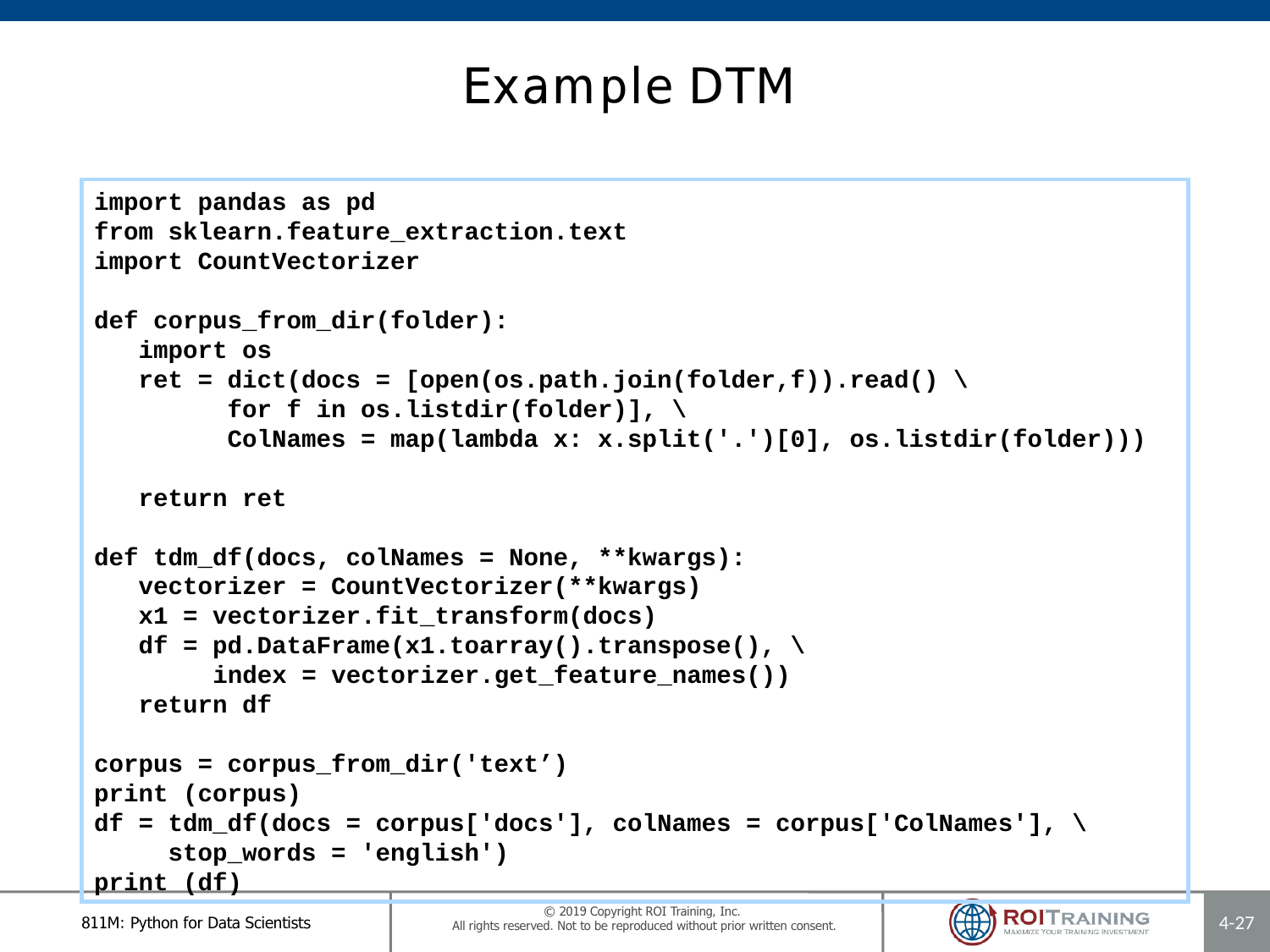

# Example DTM
import pandas as pd
from sklearn.feature_extraction.text
import CountVectorizer

def corpus_from_dir(folder):
   import os
   ret = dict(docs = [open(os.path.join(folder,f)).read() \
         for f in os.listdir(folder)], \
         ColNames = map(lambda x: x.split('.')[0], os.listdir(folder)))
   return ret

def tdm_df(docs, colNames = None, **kwargs):
   vectorizer = CountVectorizer(**kwargs)
   x1 = vectorizer.fit_transform(docs)
   df = pd.DataFrame(x1.toarray().transpose(), \
        index = vectorizer.get_feature_names())
   return df

corpus = corpus_from_dir('text’)
print (corpus)
df = tdm_df(docs = corpus['docs'], colNames = corpus['ColNames'], \
     stop_words = 'english')
print (df)